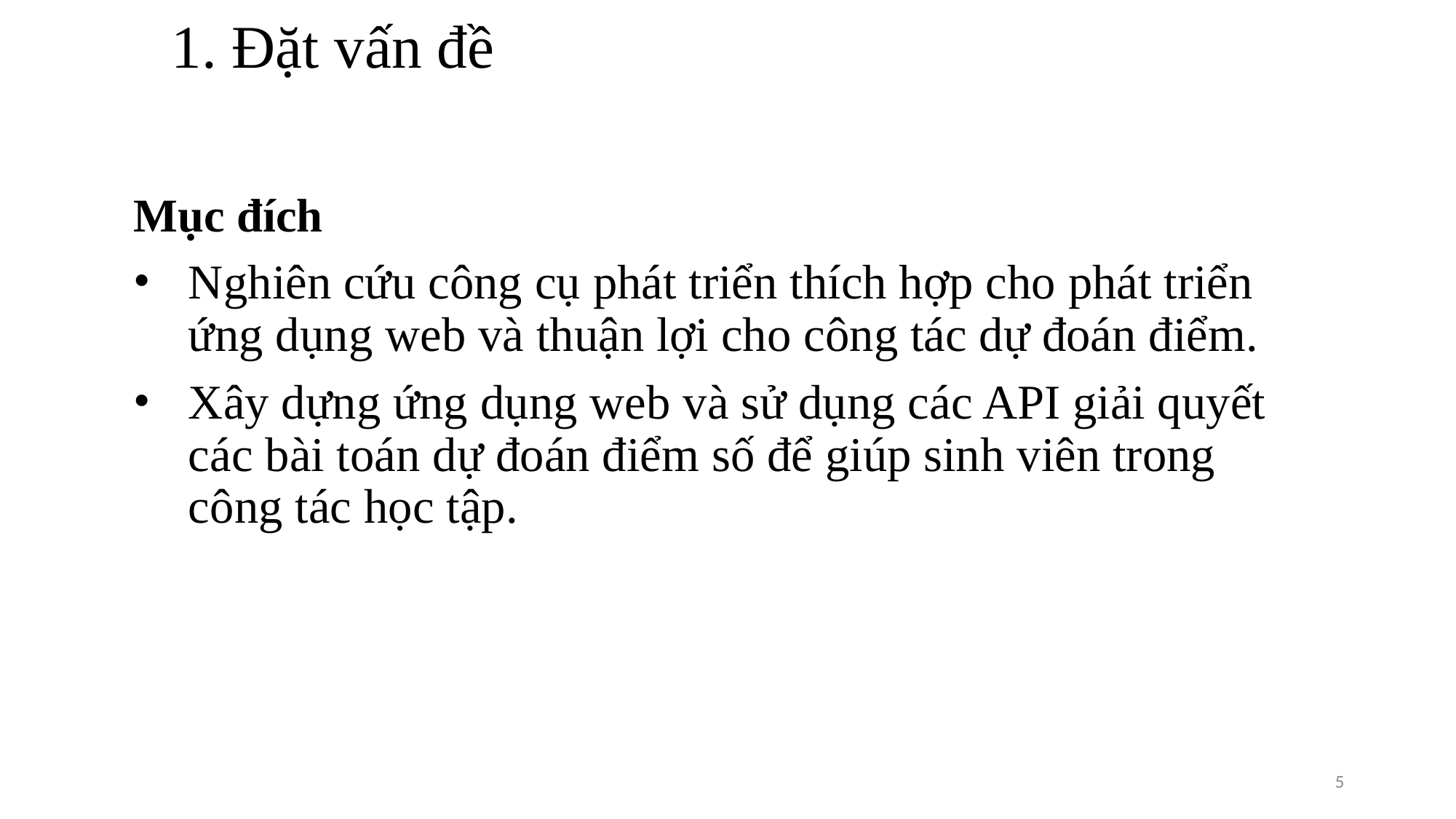

1. Đặt vấn đề
Mục đích
Nghiên cứu công cụ phát triển thích hợp cho phát triển ứng dụng web và thuận lợi cho công tác dự đoán điểm.
Xây dựng ứng dụng web và sử dụng các API giải quyết các bài toán dự đoán điểm số để giúp sinh viên trong công tác học tập.
5